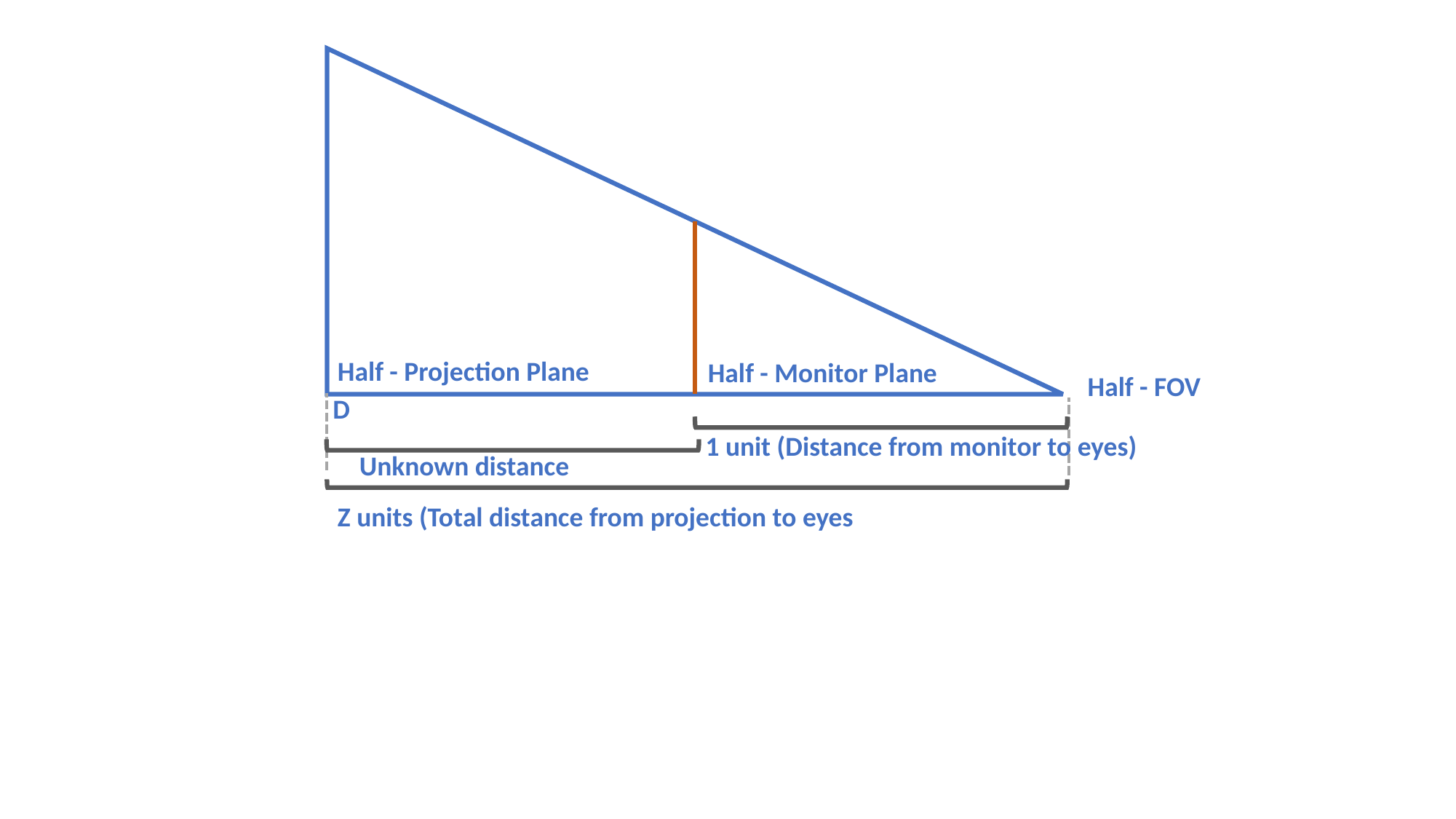

Half - Projection Plane
Half - Monitor Plane
Half - FOV
D
1 unit (Distance from monitor to eyes)
Unknown distance
Z units (Total distance from projection to eyes